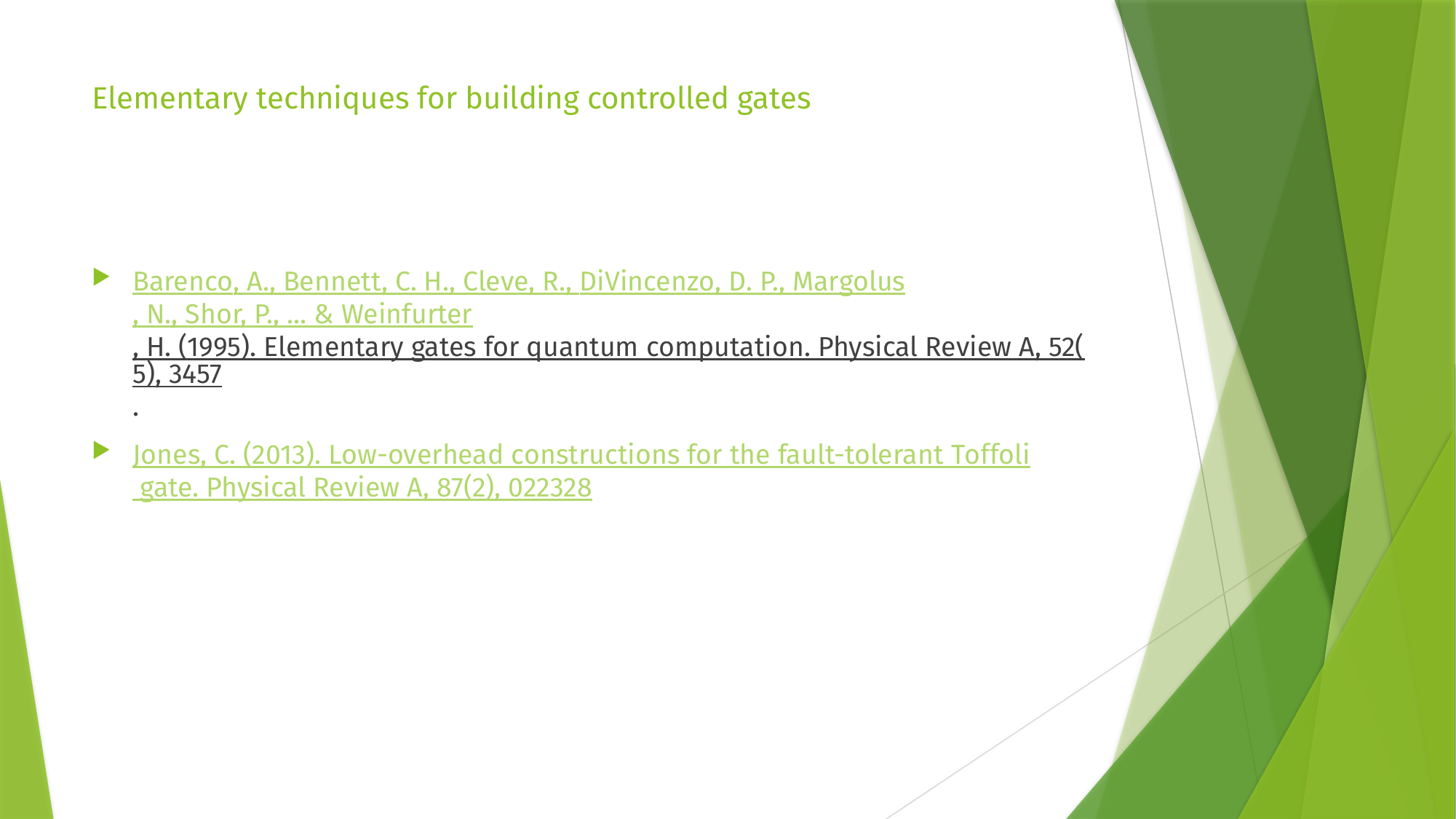

# Elementary techniques for building controlled gates
Barenco, A., Bennett, C. H., Cleve, R., DiVincenzo, D. P., Margolus, N., Shor, P., ... & Weinfurter, H. (1995). Elementary gates for quantum computation. Physical Review A, 52(5), 3457.
Jones, C. (2013). Low-overhead constructions for the fault-tolerant Toﬀoli gate. Physical Review A, 87(2), 022328